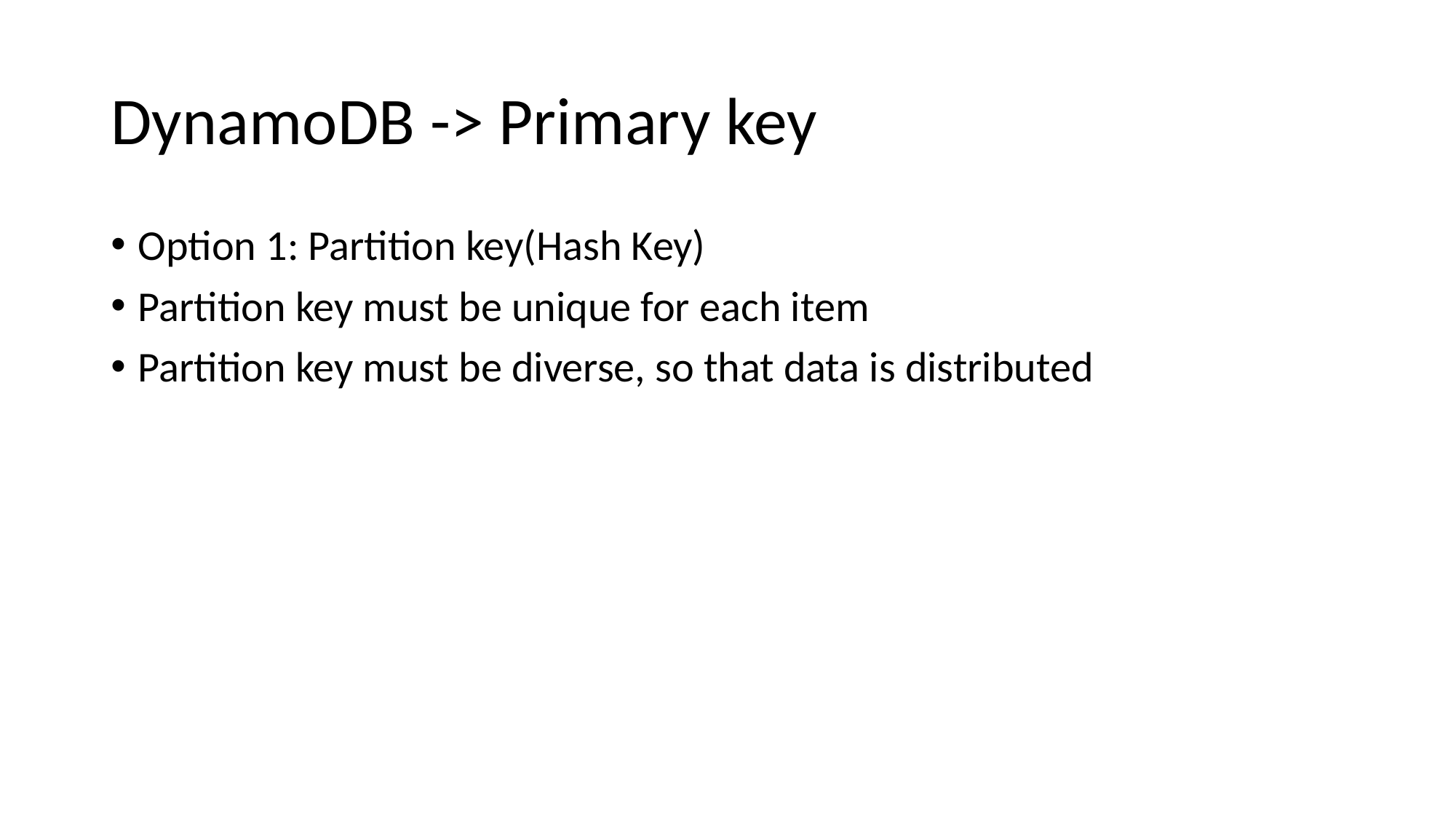

# DynamoDB -> Primary key
Option 1: Partition key(Hash Key)
Partition key must be unique for each item
Partition key must be diverse, so that data is distributed